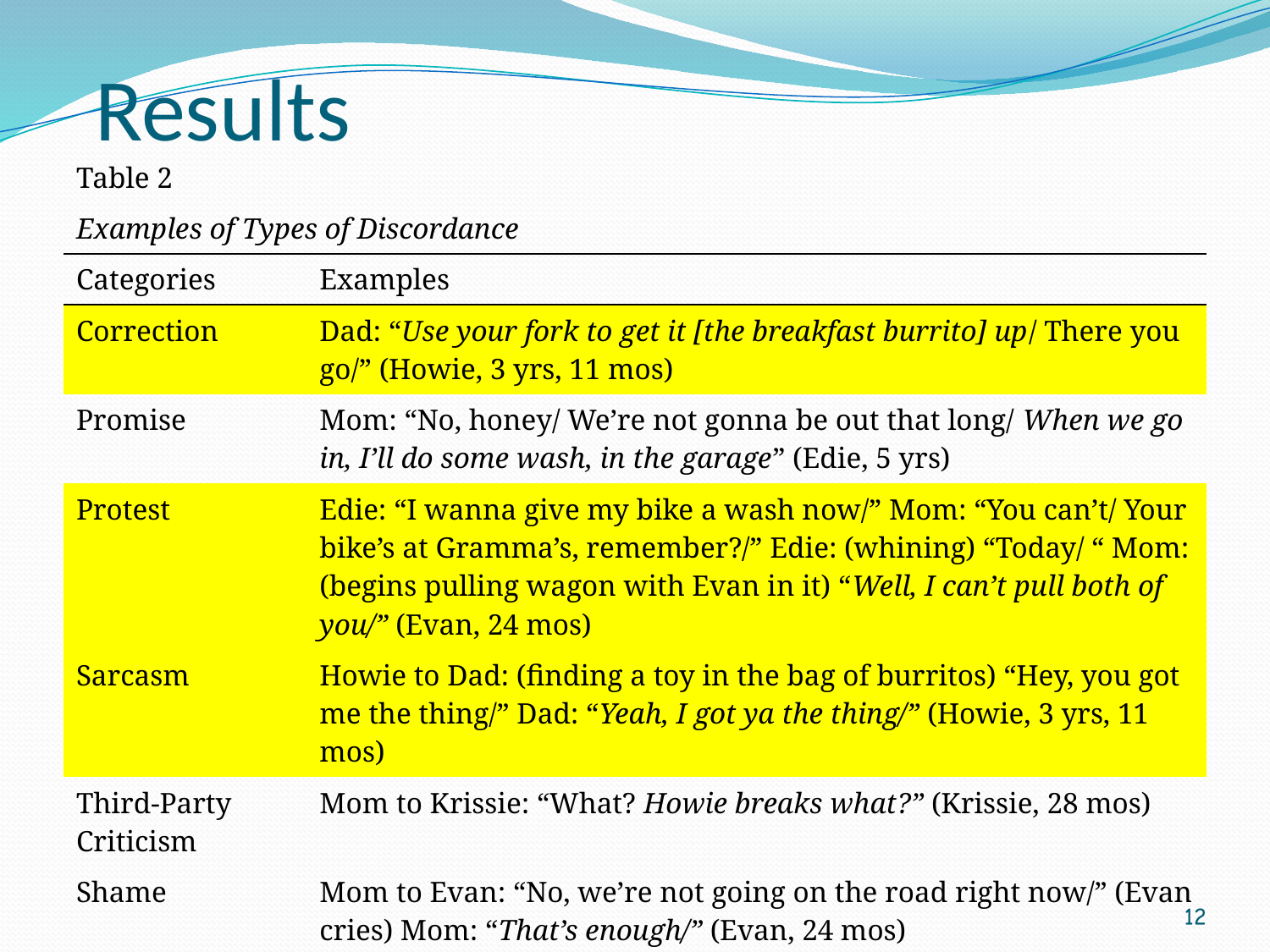

Results
| Table 2 |  |
| --- | --- |
| Examples of Types of Discordance |  |
| Categories | Examples |
| Correction | Dad: “Use your fork to get it [the breakfast burrito] up/ There you go/” (Howie, 3 yrs, 11 mos) |
| Promise | Mom: “No, honey/ We’re not gonna be out that long/ When we go in, I’ll do some wash, in the garage” (Edie, 5 yrs) |
| Protest | Edie: “I wanna give my bike a wash now/” Mom: “You can’t/ Your bike’s at Gramma’s, remember?/” Edie: (whining) “Today/ “ Mom: (begins pulling wagon with Evan in it) “Well, I can’t pull both of you/” (Evan, 24 mos) |
| Sarcasm | Howie to Dad: (finding a toy in the bag of burritos) “Hey, you got me the thing/” Dad: “Yeah, I got ya the thing/” (Howie, 3 yrs, 11 mos) |
| Third-Party Criticism | Mom to Krissie: “What? Howie breaks what?” (Krissie, 28 mos) |
| Shame | Mom to Evan: “No, we’re not going on the road right now/” (Evan cries) Mom: “That’s enough/” (Evan, 24 mos) |
12